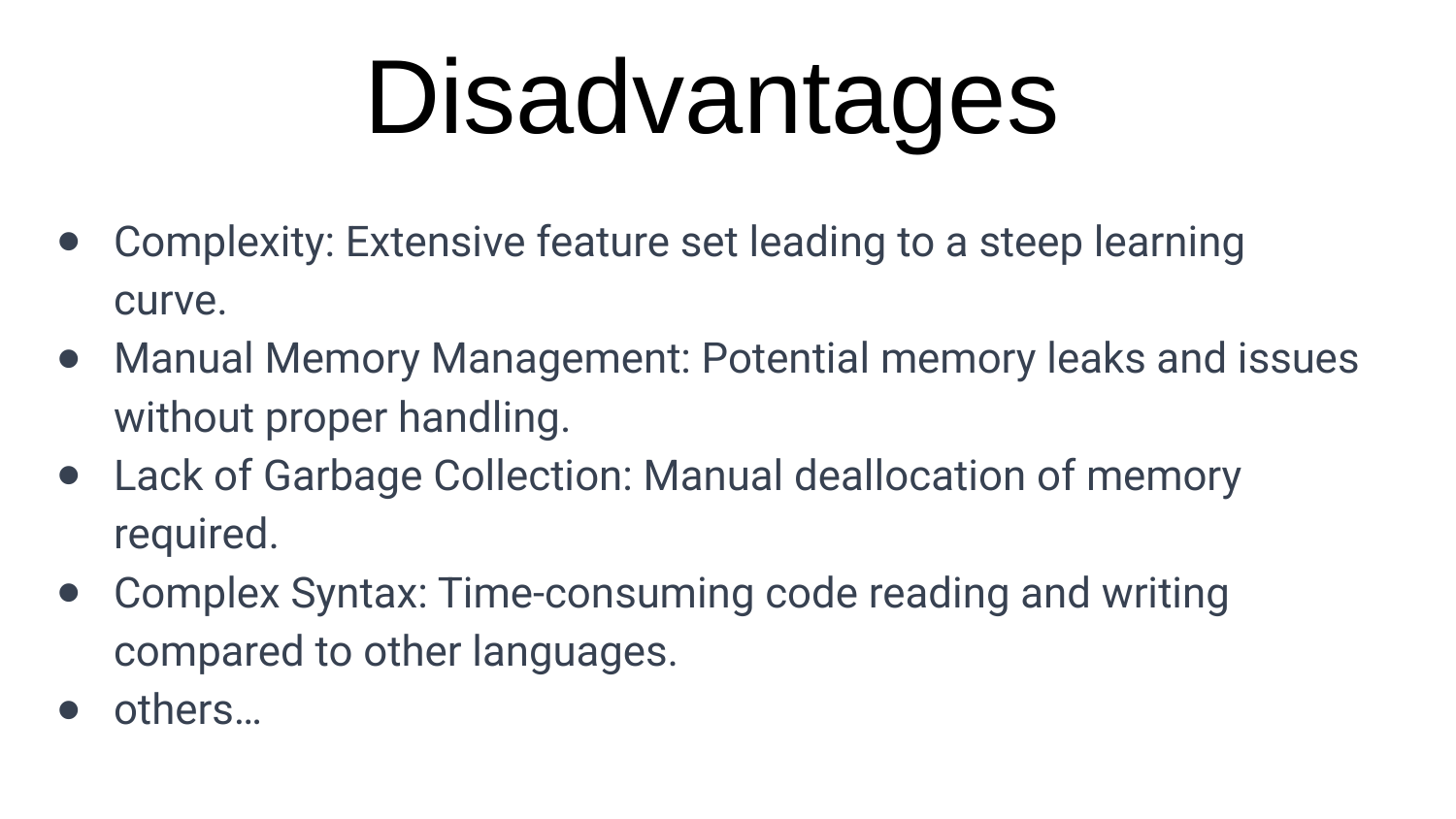

# Disadvantages
Complexity: Extensive feature set leading to a steep learning curve.
Manual Memory Management: Potential memory leaks and issues without proper handling.
Lack of Garbage Collection: Manual deallocation of memory required.
Complex Syntax: Time-consuming code reading and writing compared to other languages.
others…